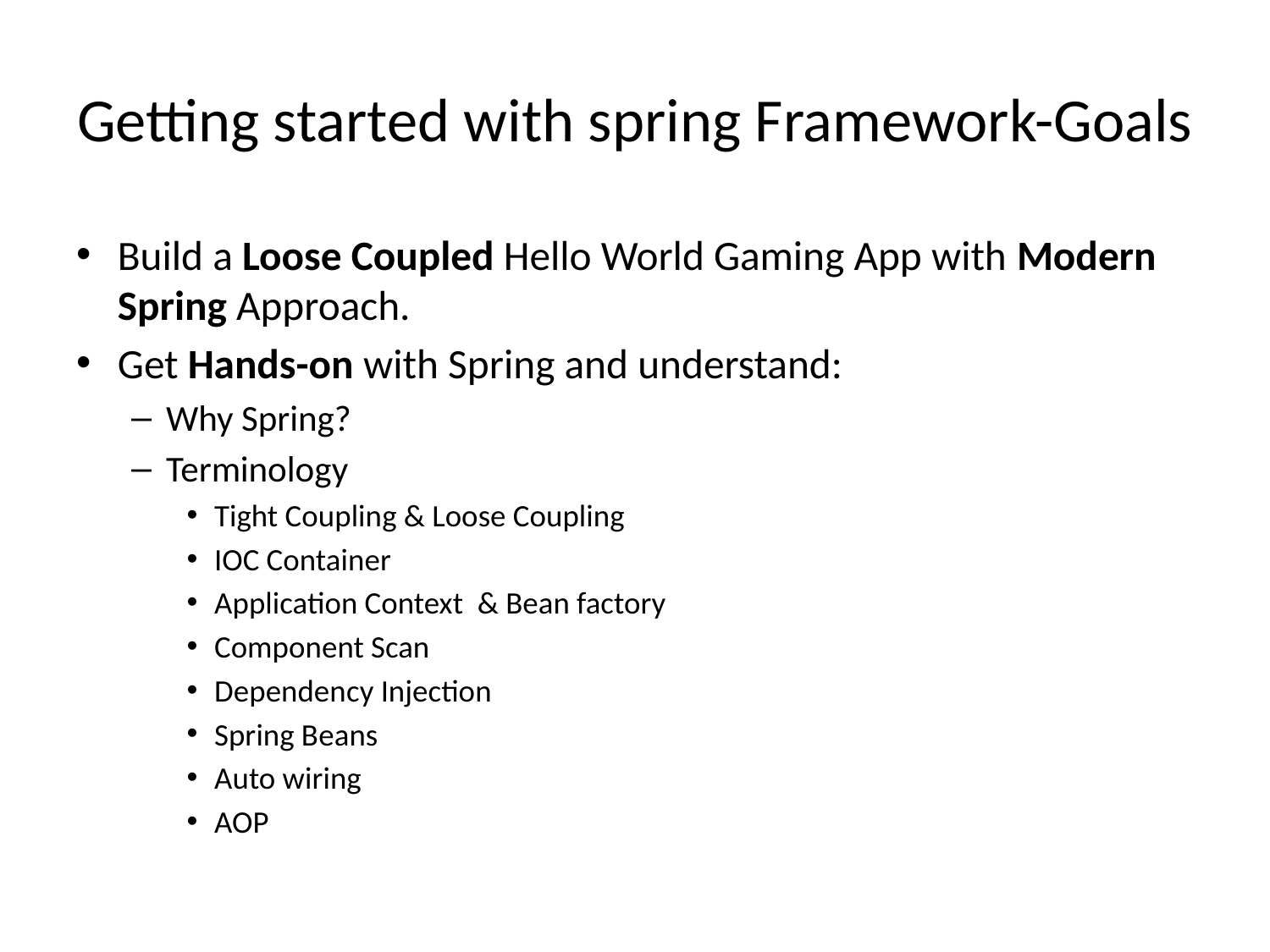

# Getting started with spring Framework-Goals
Build a Loose Coupled Hello World Gaming App with Modern Spring Approach.
Get Hands-on with Spring and understand:
Why Spring?
Terminology
Tight Coupling & Loose Coupling
IOC Container
Application Context  & Bean factory
Component Scan
Dependency Injection
Spring Beans
Auto wiring
AOP